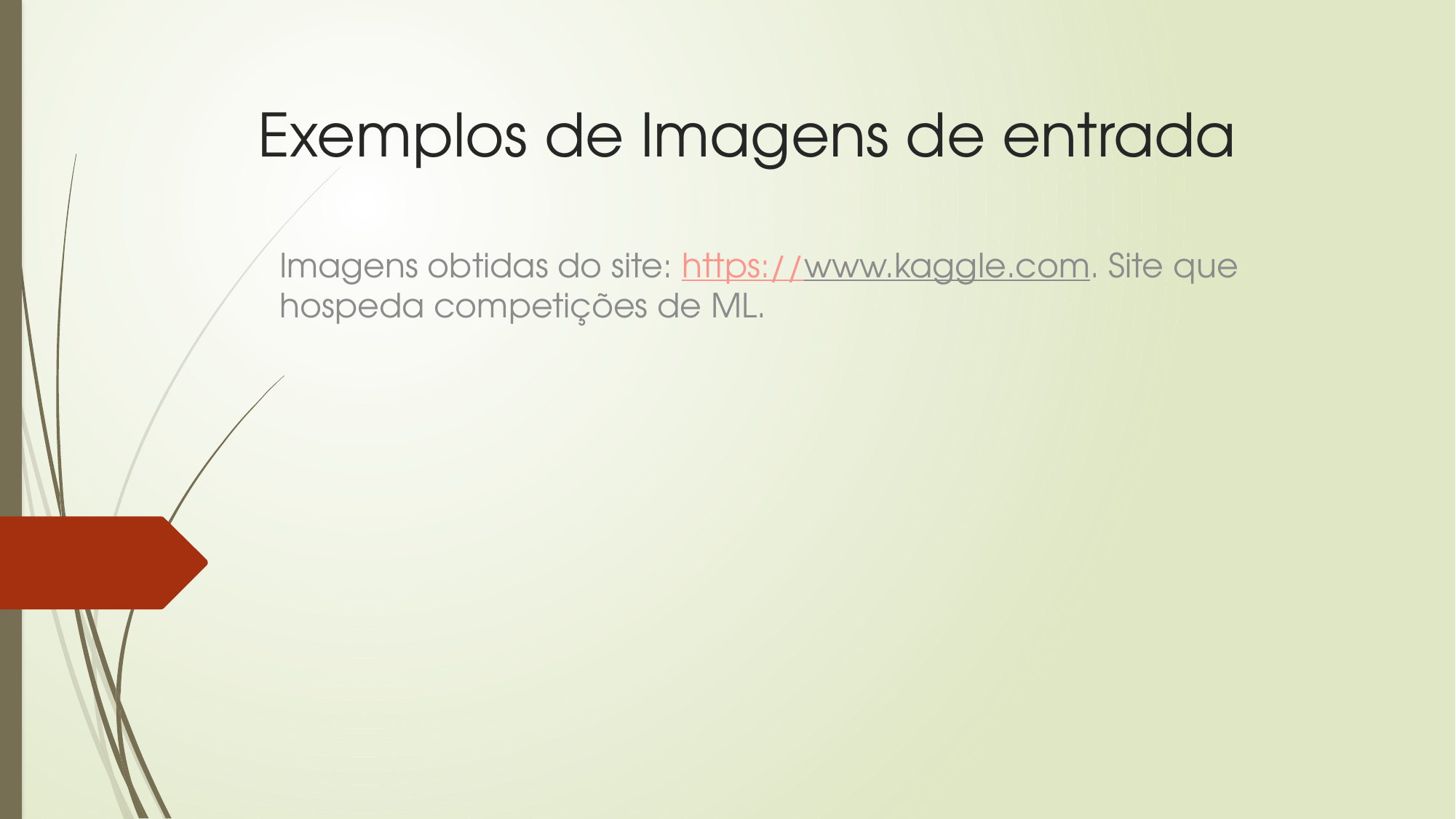

# Exemplos de Imagens de entrada
Imagens obtidas do site: https://www.kaggle.com. Site que hospeda competições de ML.